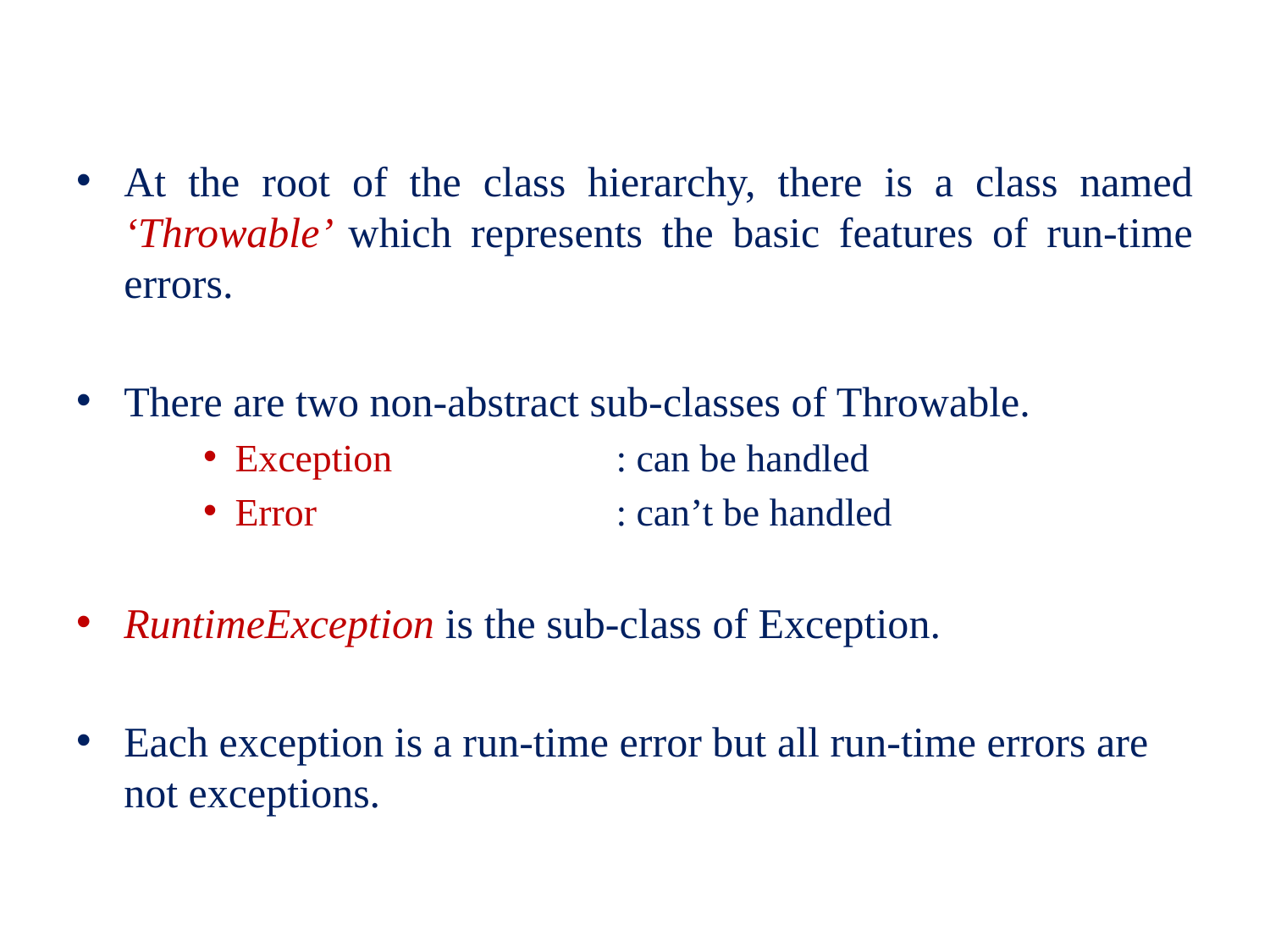

#
At the root of the class hierarchy, there is a class named ‘Throwable’ which represents the basic features of run-time errors.

There are two non-abstract sub-classes of Throwable.
Exception 		: can be handled
Error	      		: can’t be handled

RuntimeException is the sub-class of Exception.

Each exception is a run-time error but all run-time errors are not exceptions.